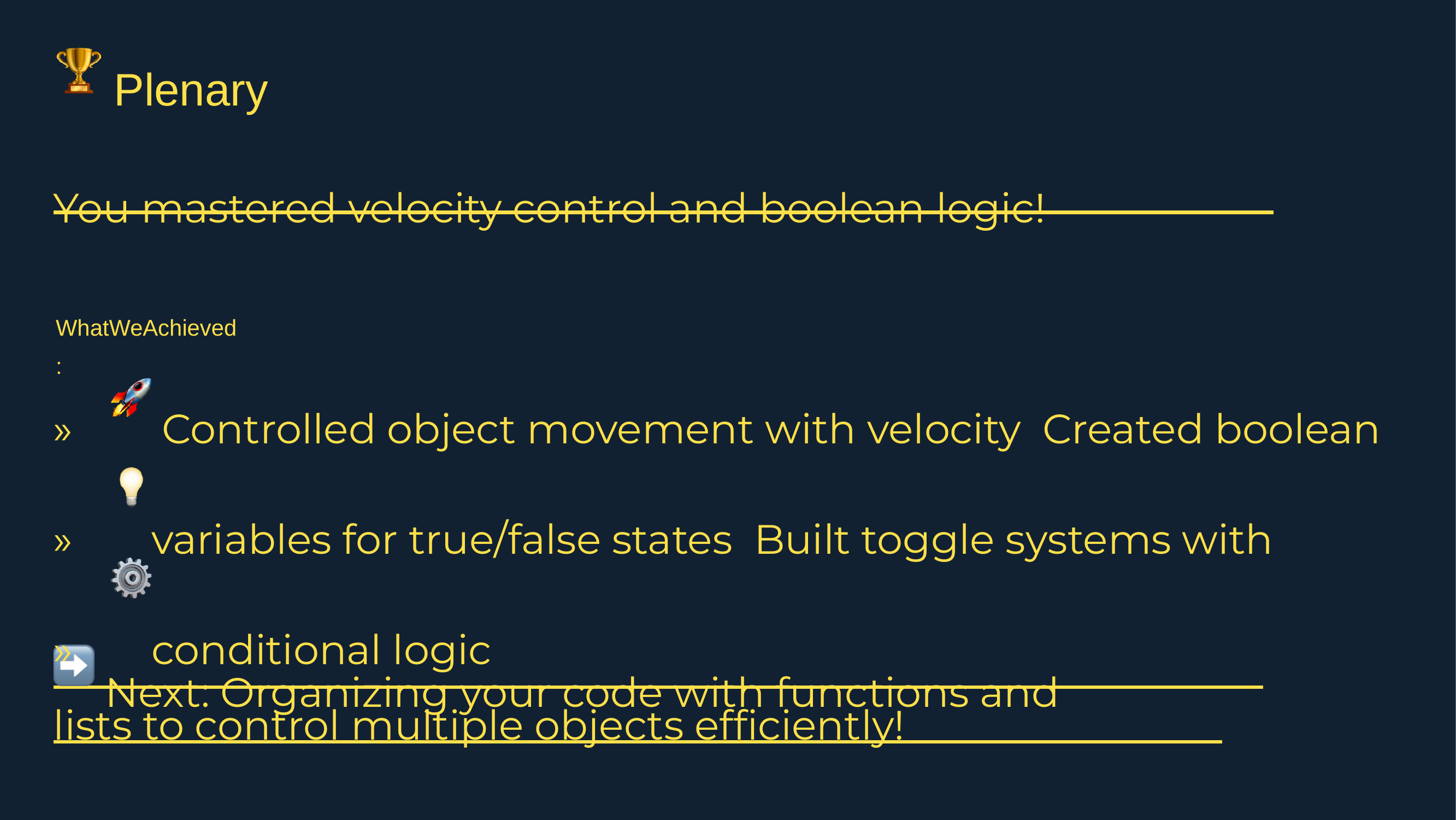

Plenary

You mastered velocity control and boolean logic!

WhatWeAchieved:
» » »
 Controlled object movement with velocity  Created boolean variables for true/false states  Built toggle systems with conditional logic

 Next: Organizing your code with functions and

lists to control multiple objects efﬁciently!